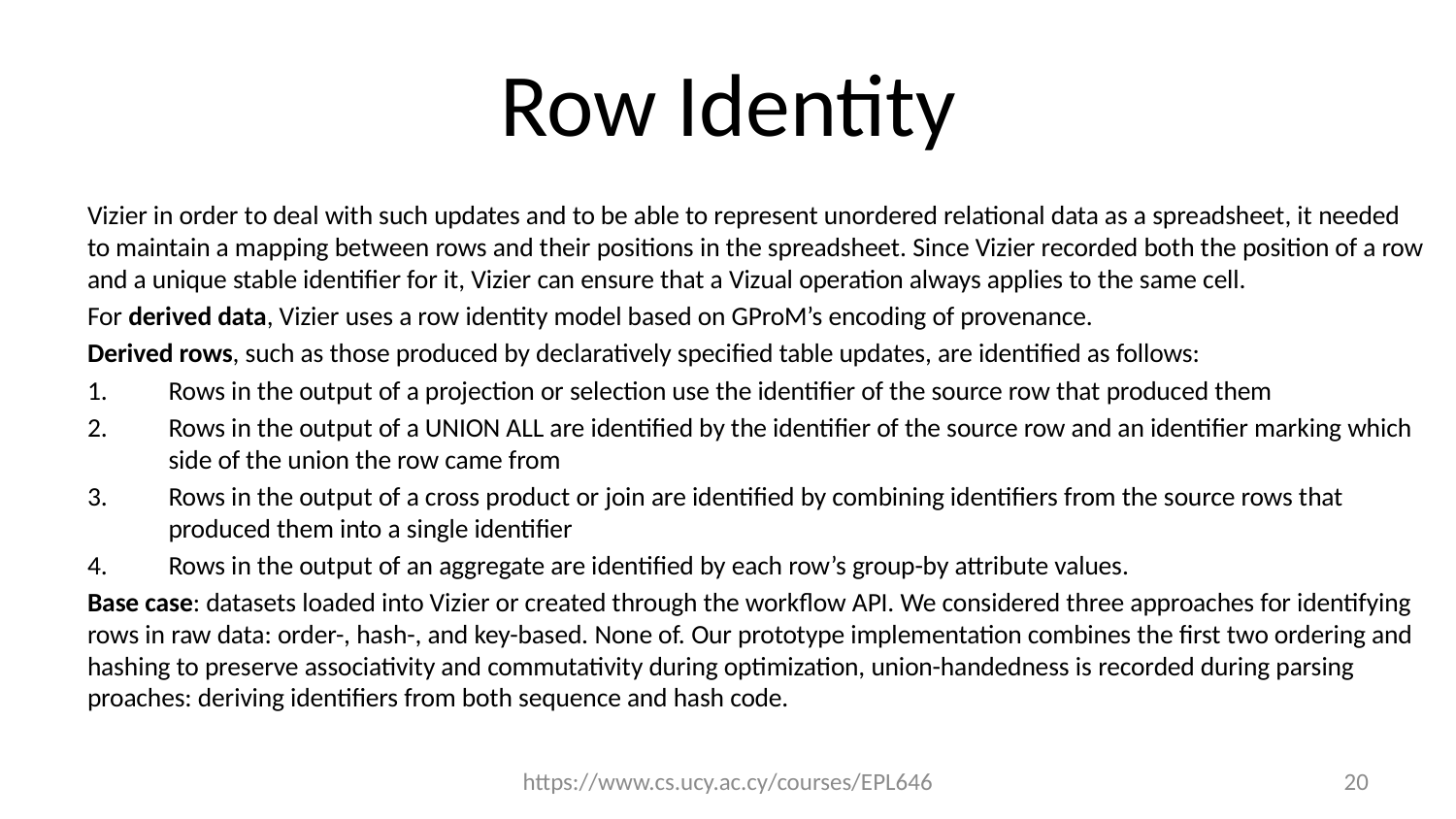

# Row Identity
Vizier in order to deal with such updates and to be able to represent unordered relational data as a spreadsheet, it needed to maintain a mapping between rows and their positions in the spreadsheet. Since Vizier recorded both the position of a row and a unique stable identifier for it, Vizier can ensure that a Vizual operation always applies to the same cell.
For derived data, Vizier uses a row identity model based on GProM’s encoding of provenance.
Derived rows, such as those produced by declaratively specified table updates, are identified as follows:
Rows in the output of a projection or selection use the identifier of the source row that produced them
Rows in the output of a UNION ALL are identified by the identifier of the source row and an identifier marking which side of the union the row came from
Rows in the output of a cross product or join are identified by combining identifiers from the source rows that produced them into a single identifier
Rows in the output of an aggregate are identified by each row’s group-by attribute values.
Base case: datasets loaded into Vizier or created through the workflow API. We considered three approaches for identifying rows in raw data: order-, hash-, and key-based. None of. Our prototype implementation combines the first two ordering and hashing to preserve associativity and commutativity during optimization, union-handedness is recorded during parsing proaches: deriving identifiers from both sequence and hash code.

https://www.cs.ucy.ac.cy/courses/EPL646
20